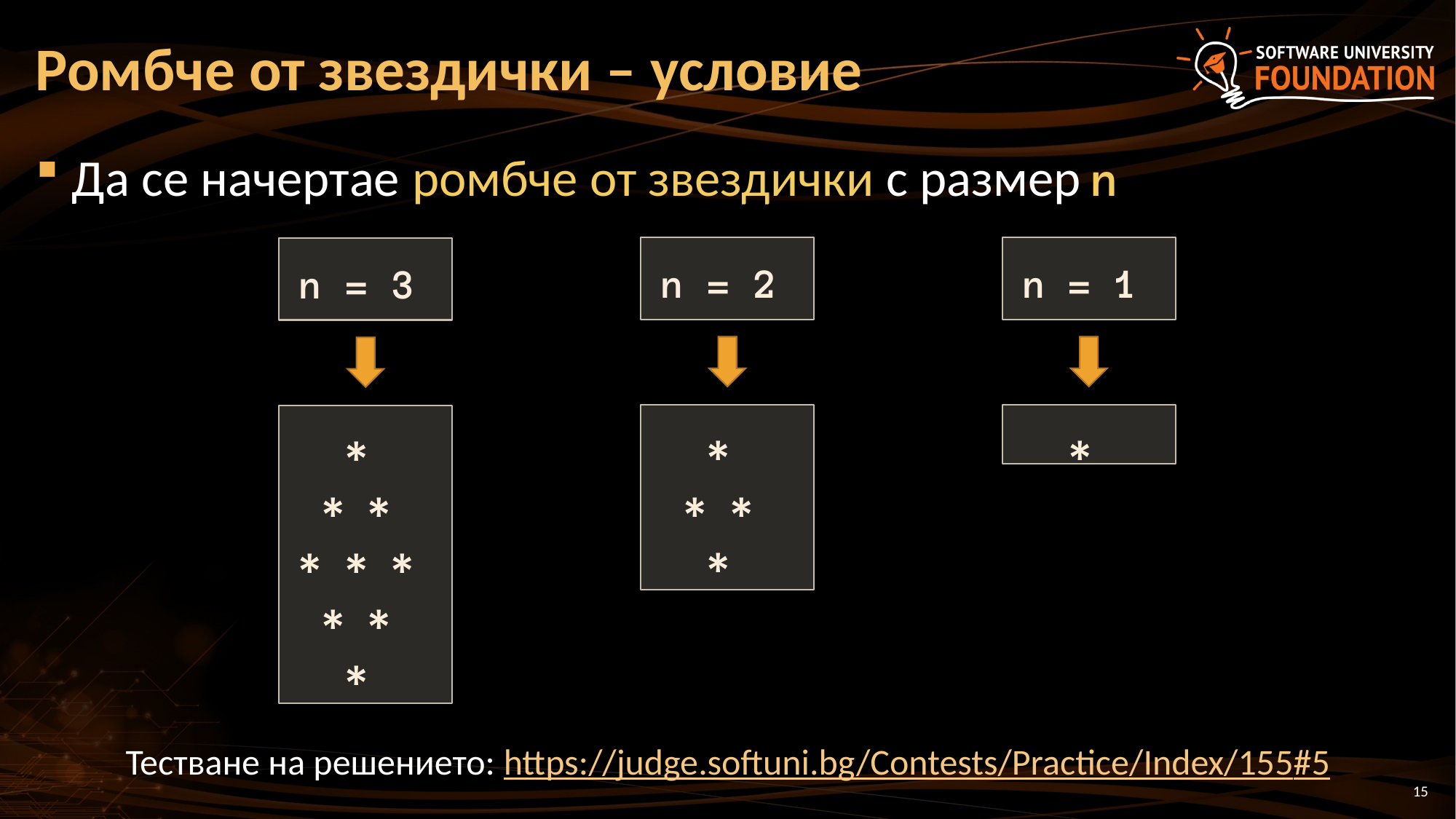

# Ромбче от звездички – условие
Да се начертае ромбче от звездички с размер n
n = 2

  *
 * *
  *
n = 1

  *
n = 3

  *
 * *
* * *
 * *
  *
Тестване на решението: https://judge.softuni.bg/Contests/Practice/Index/155#5
15